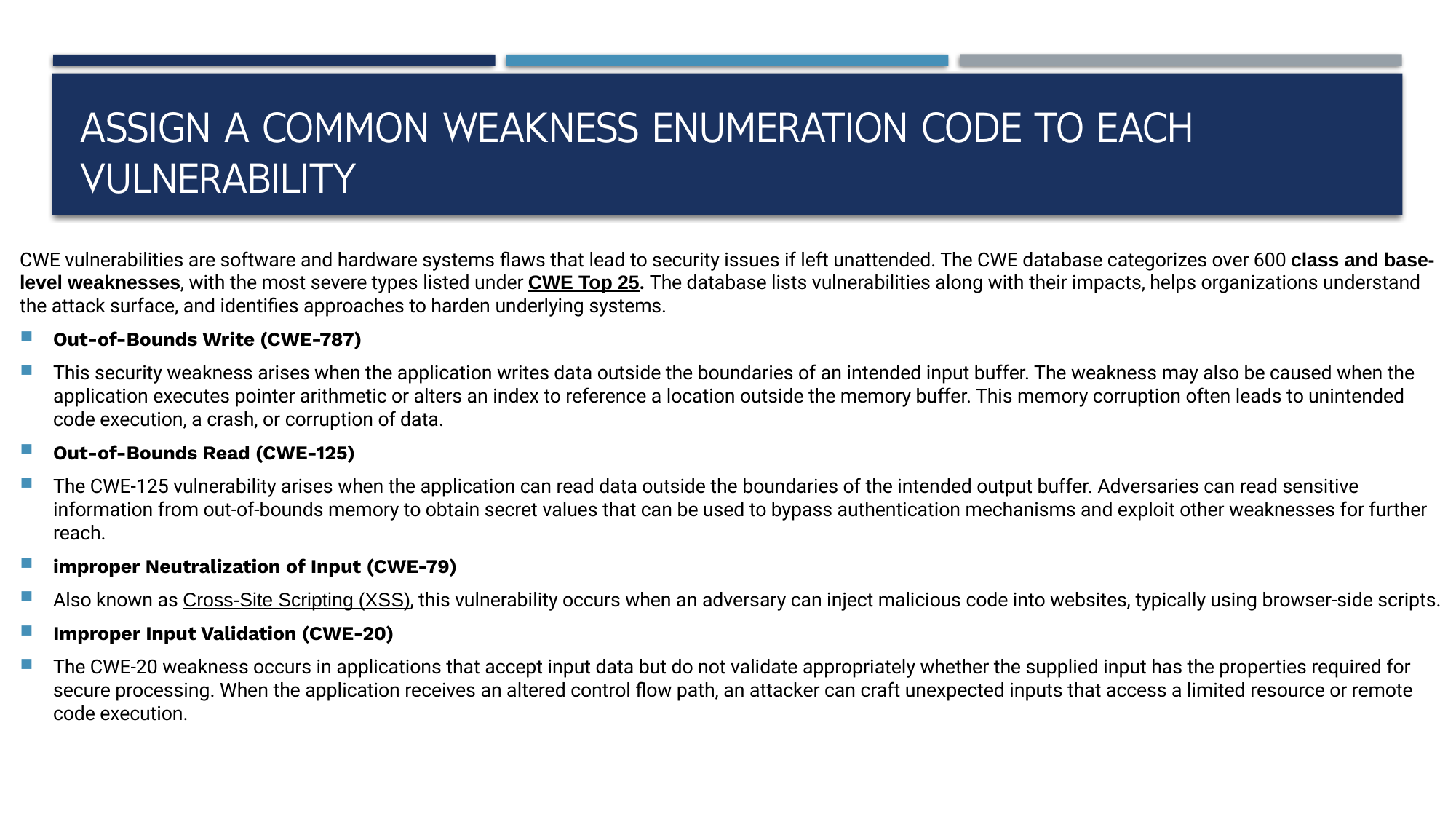

# Assign a common Weakness Enumeration code to Each Vulnerability
CWE vulnerabilities are software and hardware systems flaws that lead to security issues if left unattended. The CWE database categorizes over 600 class and base-level weaknesses, with the most severe types listed under CWE Top 25. The database lists vulnerabilities along with their impacts, helps organizations understand the attack surface, and identifies approaches to harden underlying systems.
Out-of-Bounds Write (CWE-787)
This security weakness arises when the application writes data outside the boundaries of an intended input buffer. The weakness may also be caused when the application executes pointer arithmetic or alters an index to reference a location outside the memory buffer. This memory corruption often leads to unintended code execution, a crash, or corruption of data.
Out-of-Bounds Read (CWE-125)
The CWE-125 vulnerability arises when the application can read data outside the boundaries of the intended output buffer. Adversaries can read sensitive information from out-of-bounds memory to obtain secret values that can be used to bypass authentication mechanisms and exploit other weaknesses for further reach.
improper Neutralization of Input (CWE-79)
Also known as Cross-Site Scripting (XSS), this vulnerability occurs when an adversary can inject malicious code into websites, typically using browser-side scripts.
Improper Input Validation (CWE-20)
The CWE-20 weakness occurs in applications that accept input data but do not validate appropriately whether the supplied input has the properties required for secure processing. When the application receives an altered control flow path, an attacker can craft unexpected inputs that access a limited resource or remote code execution.